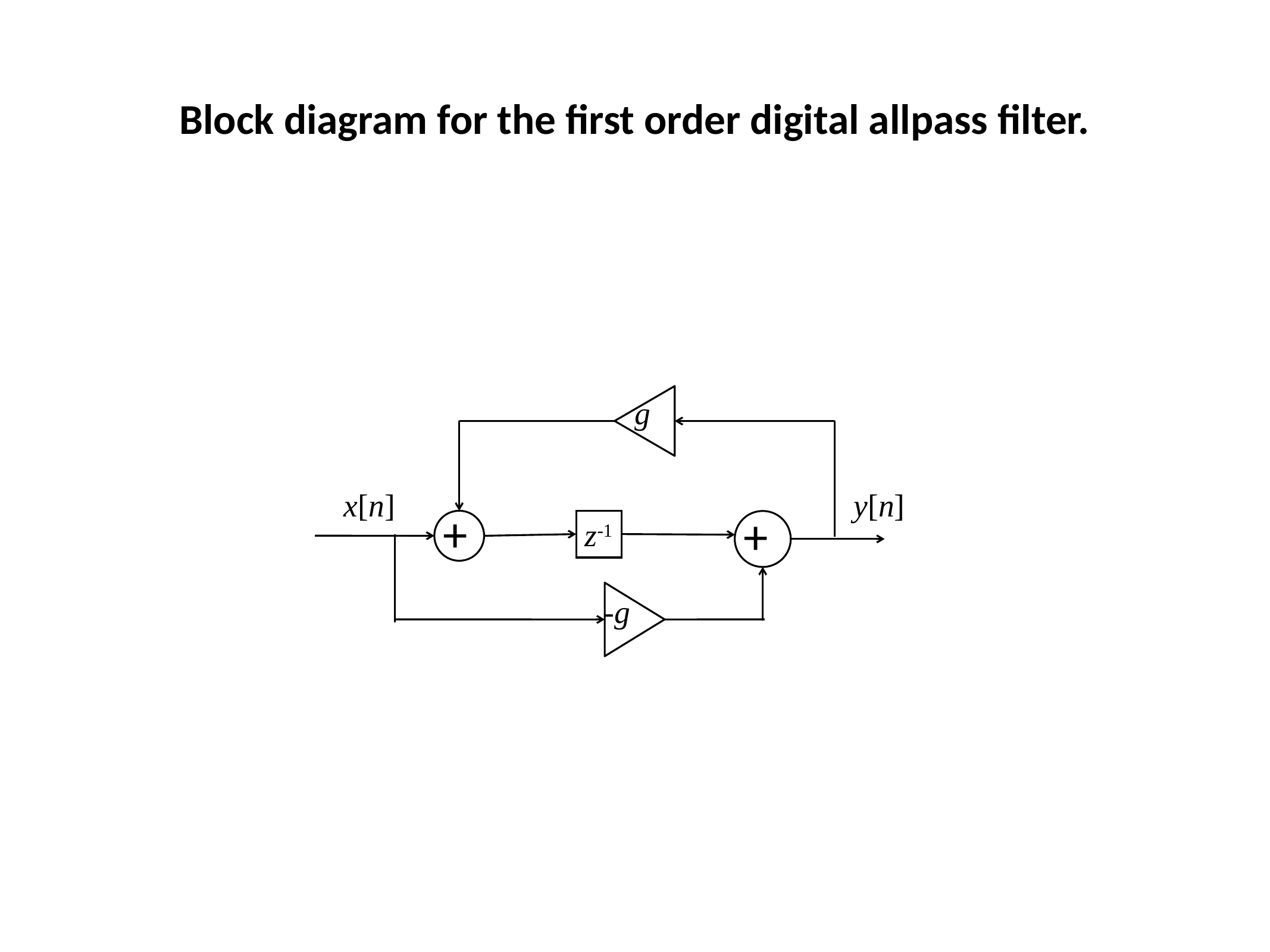

# Block diagram for the first order digital allpass filter.

g
x[n]
y[n]
+
+
z-1

-g